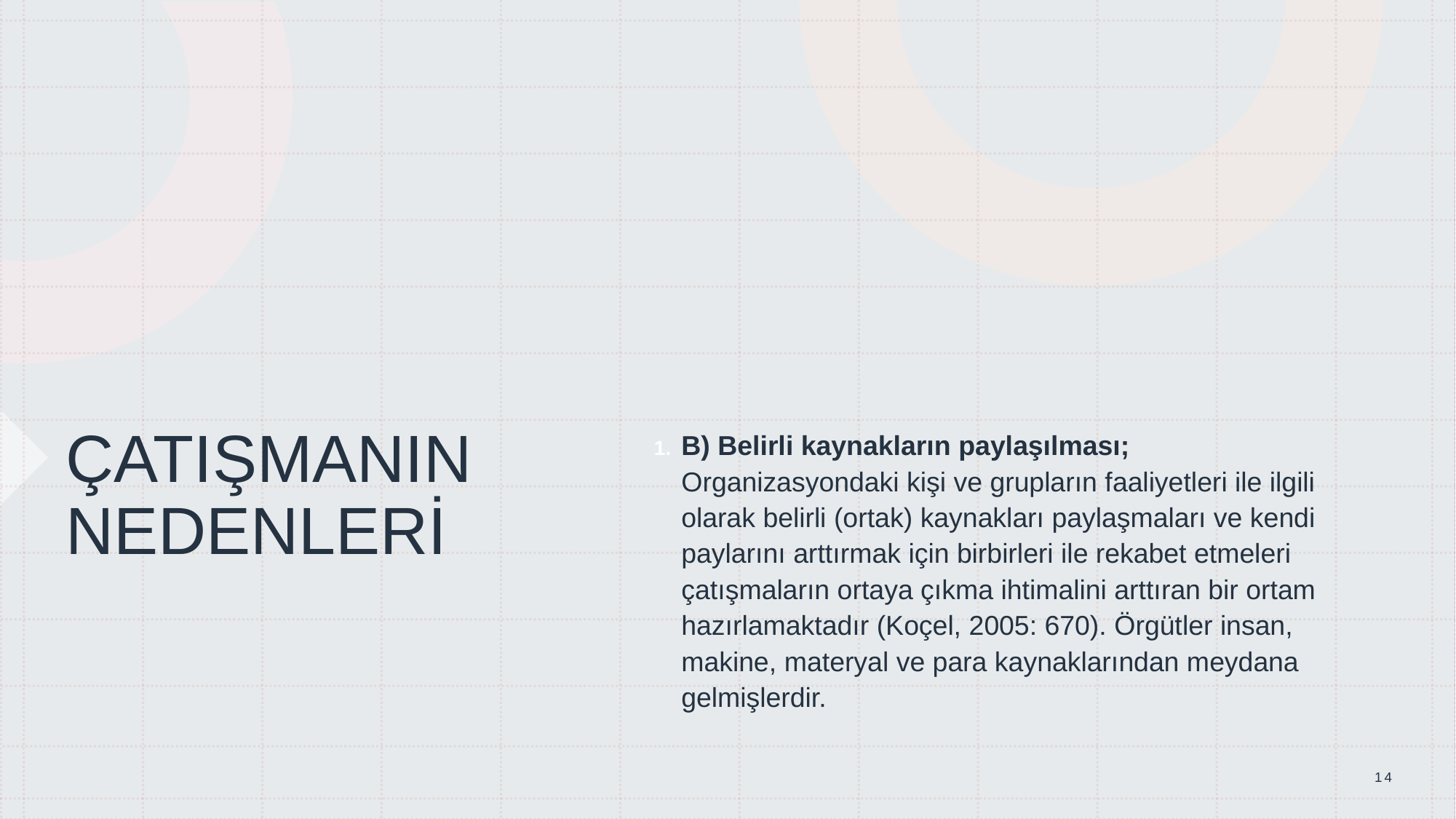

ÇATIŞMANIN NEDENLERİ
B) Belirli kaynakların paylaşılması; Organizasyondaki kişi ve grupların faaliyetleri ile ilgili olarak belirli (ortak) kaynakları paylaşmaları ve kendi paylarını arttırmak için birbirleri ile rekabet etmeleri çatışmaların ortaya çıkma ihtimalini arttıran bir ortam hazırlamaktadır (Koçel, 2005: 670). Örgütler insan, makine, materyal ve para kaynaklarından meydana gelmişlerdir.

14